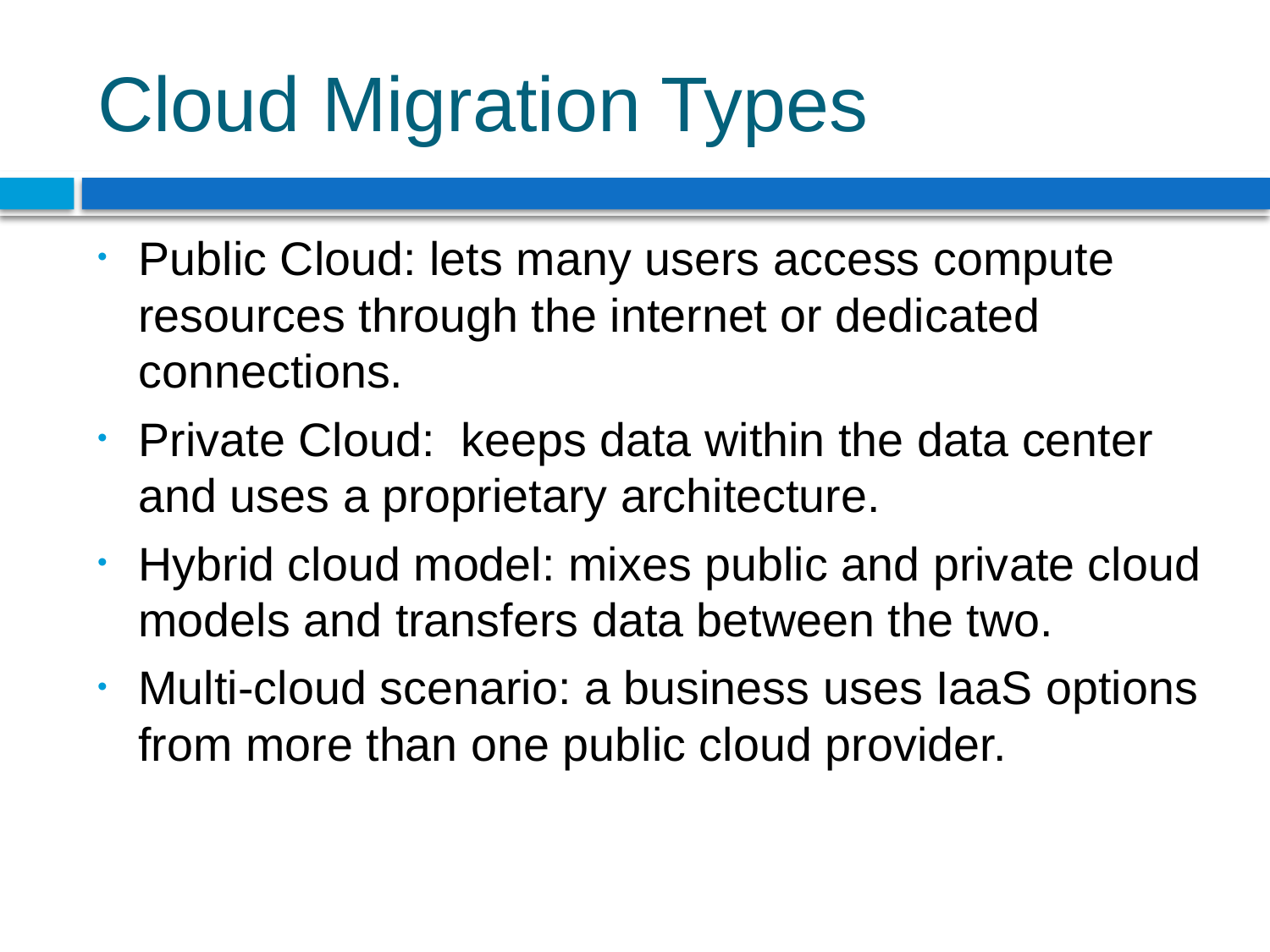

# Cloud Migration Types
Public Cloud: lets many users access compute resources through the internet or dedicated connections.
Private Cloud:  keeps data within the data center and uses a proprietary architecture.
Hybrid cloud model: mixes public and private cloud models and transfers data between the two.
Multi-cloud scenario: a business uses IaaS options from more than one public cloud provider.